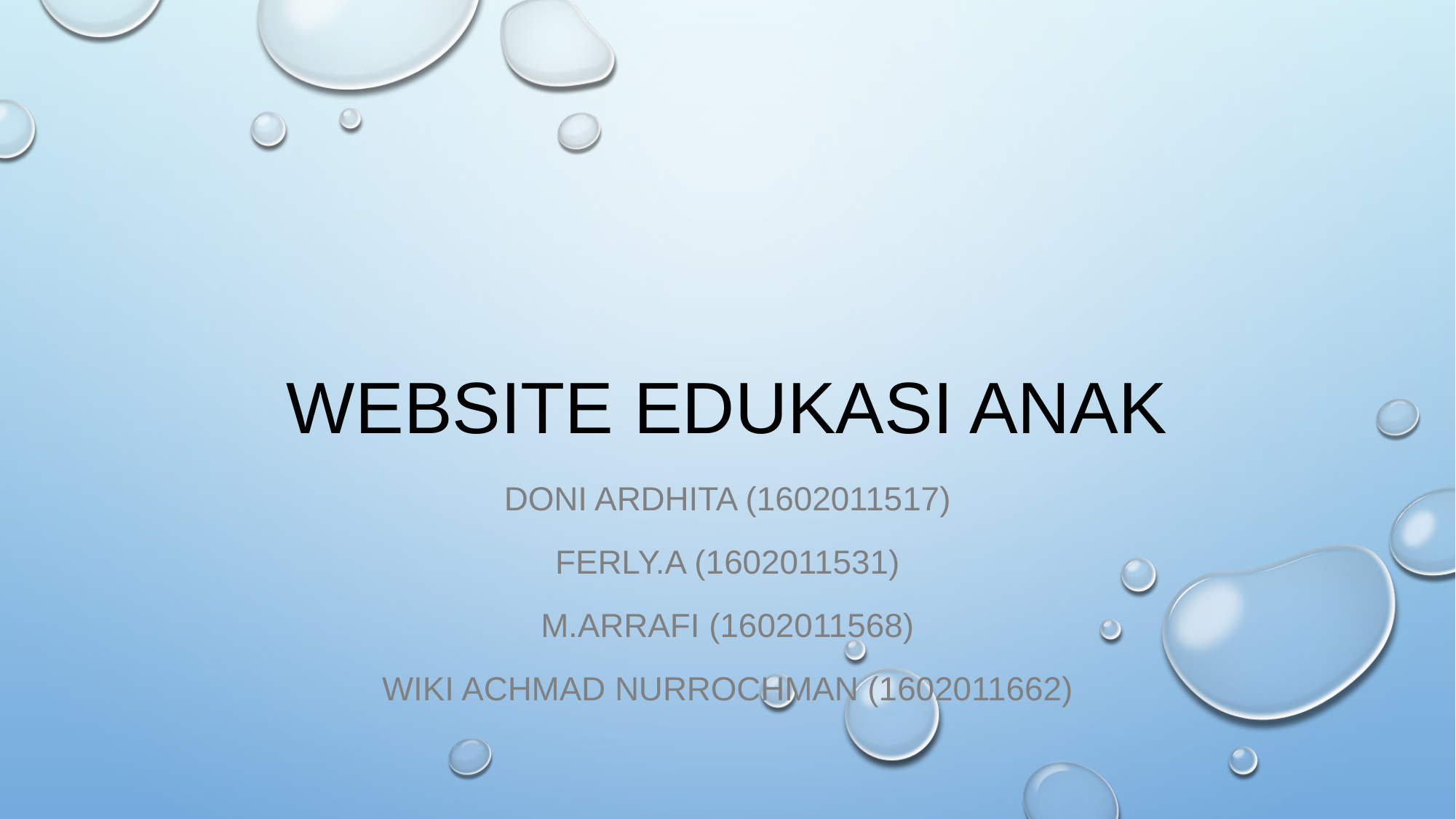

# Website Edukasi Anak
Doni ardhita (1602011517)
Ferly.A (1602011531)
M.Arrafi (1602011568)
Wiki achmad nurrochman (1602011662)